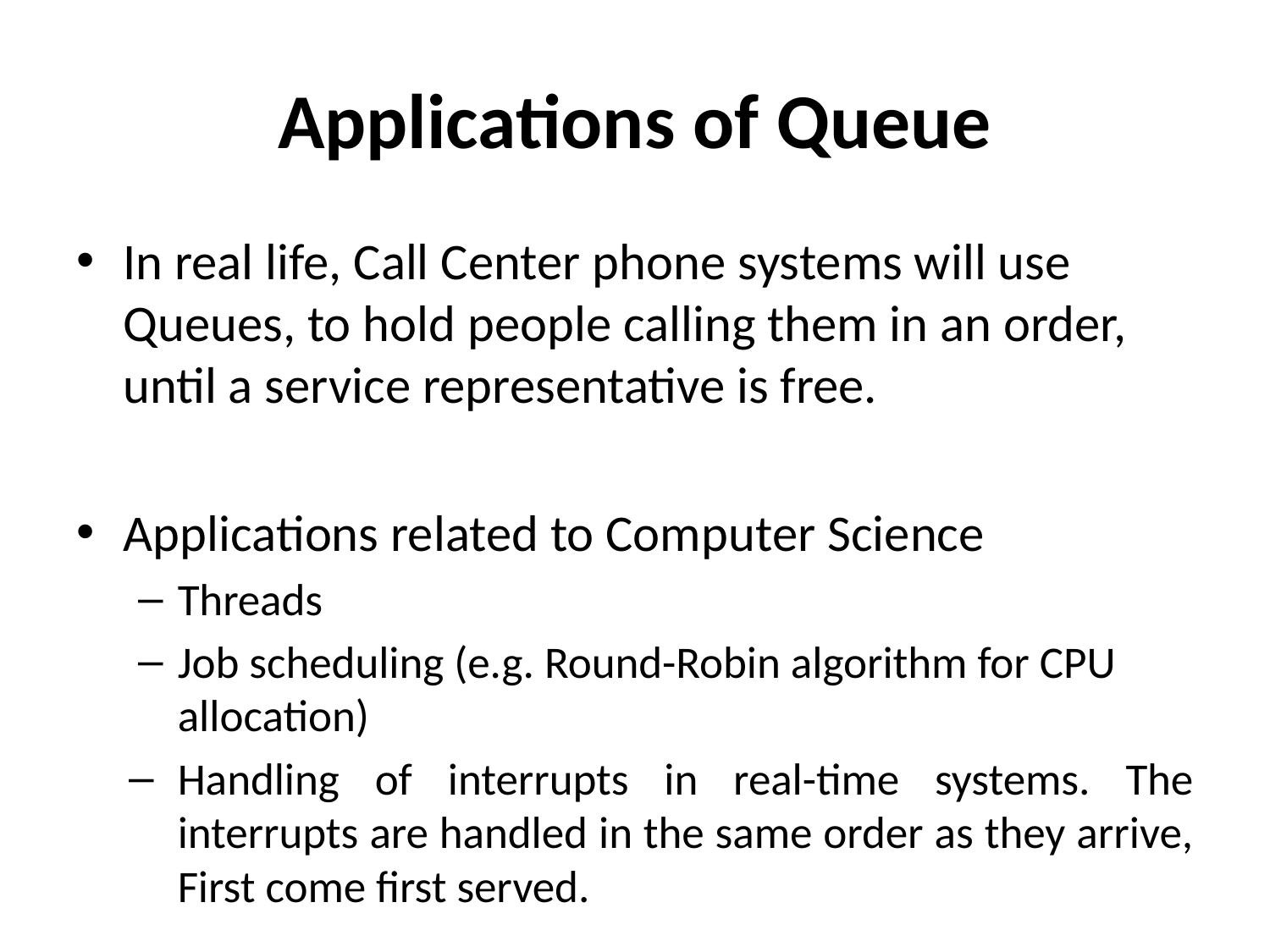

# Applications of Queue
In real life, Call Center phone systems will use Queues, to hold people calling them in an order, until a service representative is free.

Applications related to Computer Science
Threads
Job scheduling (e.g. Round-Robin algorithm for CPU allocation)
Handling of interrupts in real-time systems. The interrupts are handled in the same order as they arrive, First come first served.